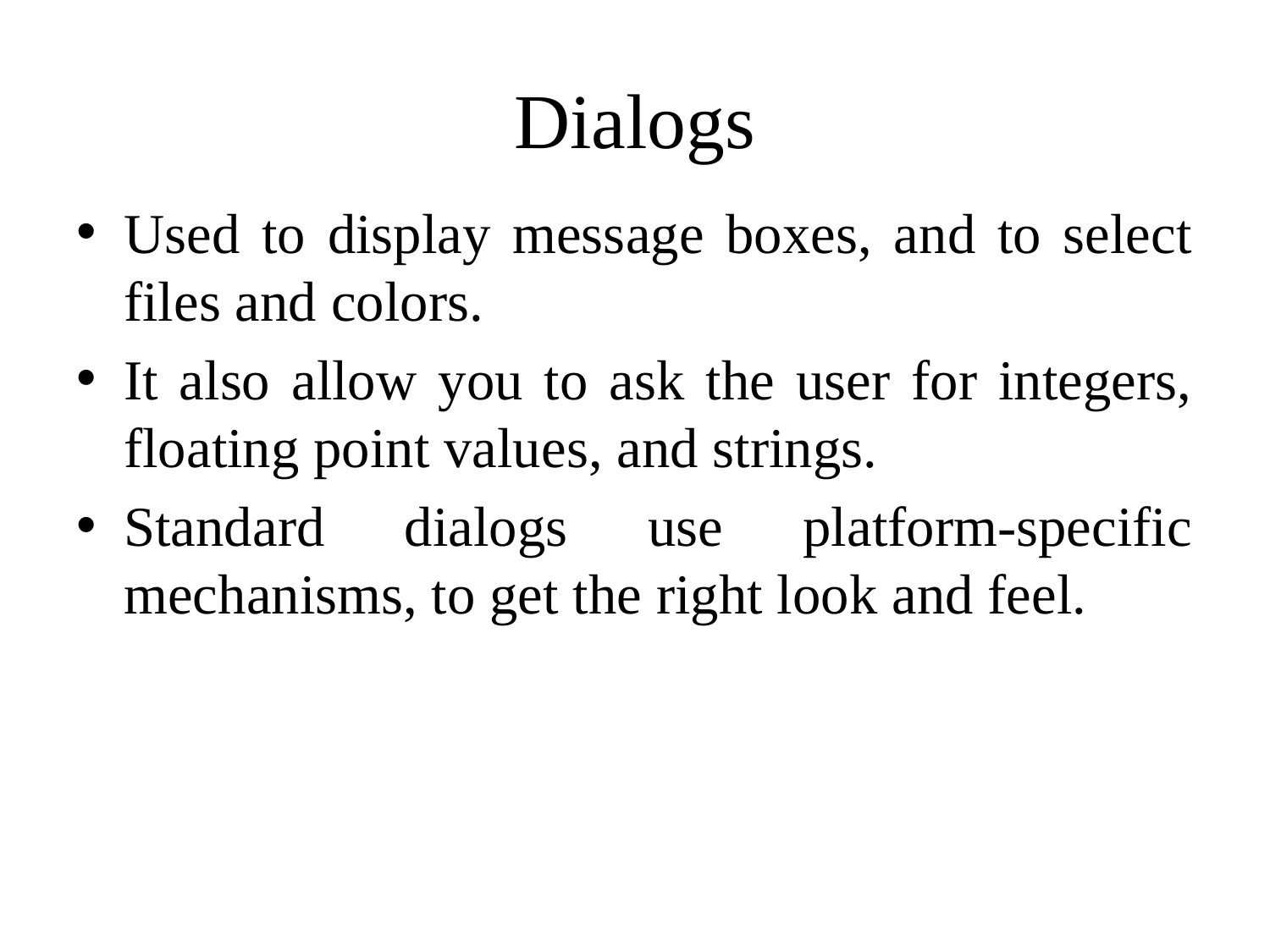

# Dialogs
Used to display message boxes, and to select files and colors.
It also allow you to ask the user for integers, floating point values, and strings.
Standard dialogs use platform-specific mechanisms, to get the right look and feel.